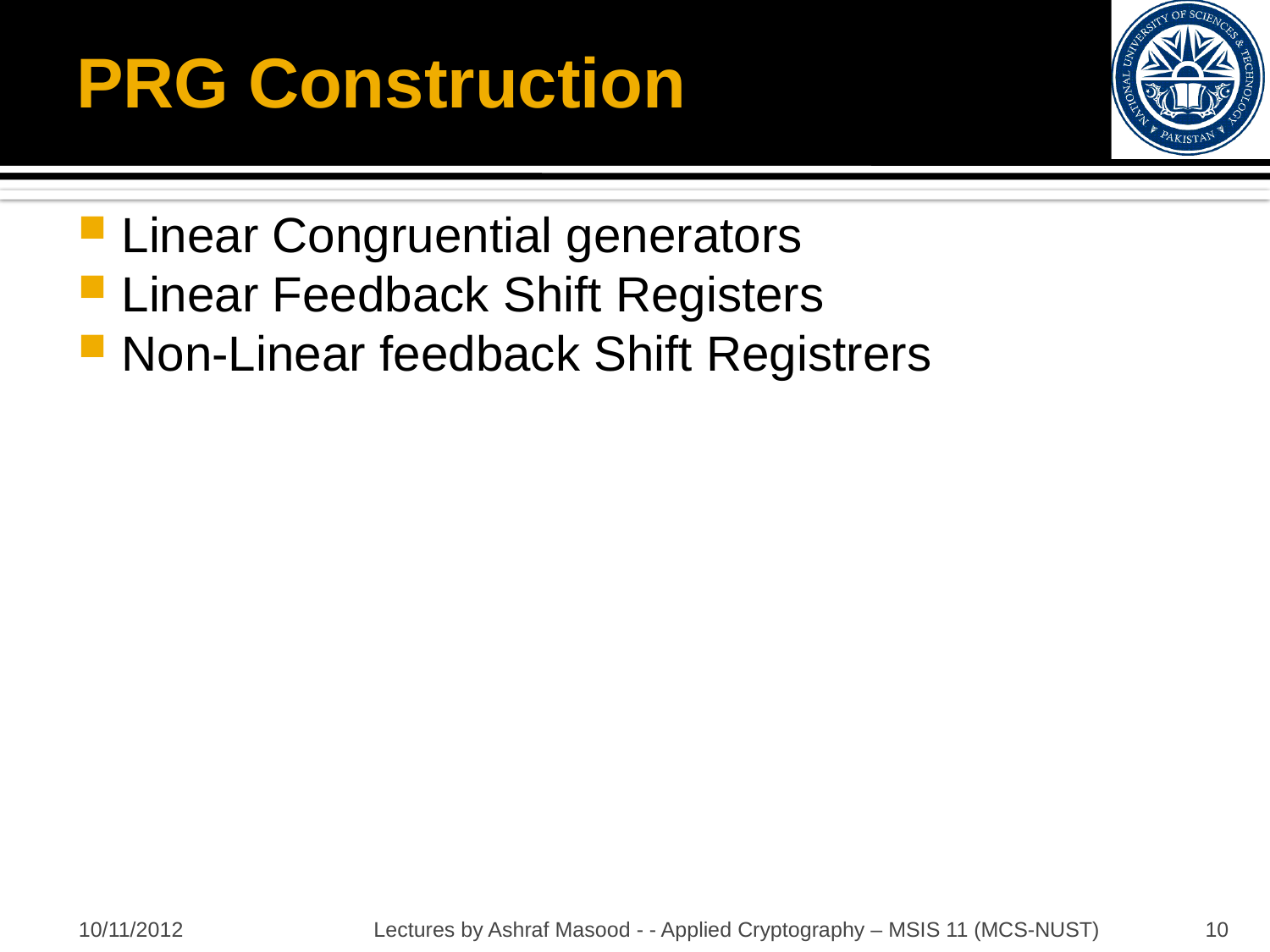

# PRG Construction
Linear Congruential generators
Linear Feedback Shift Registers
Non-Linear feedback Shift Registrers
10/11/2012
Lectures by Ashraf Masood - - Applied Cryptography – MSIS 11 (MCS-NUST)
10